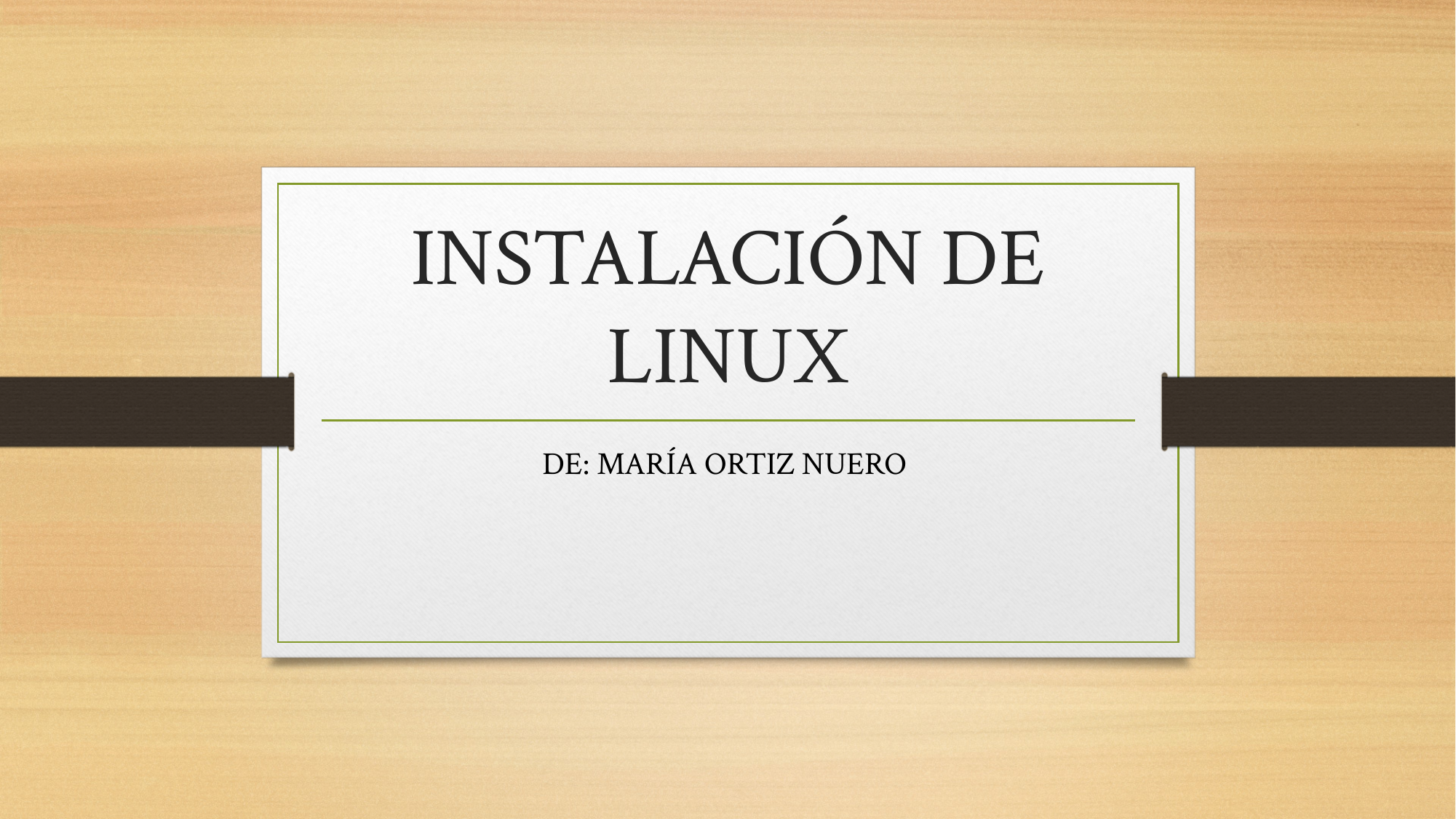

# INSTALACIÓN DE LINUX
DE: MARÍA ORTIZ NUERO